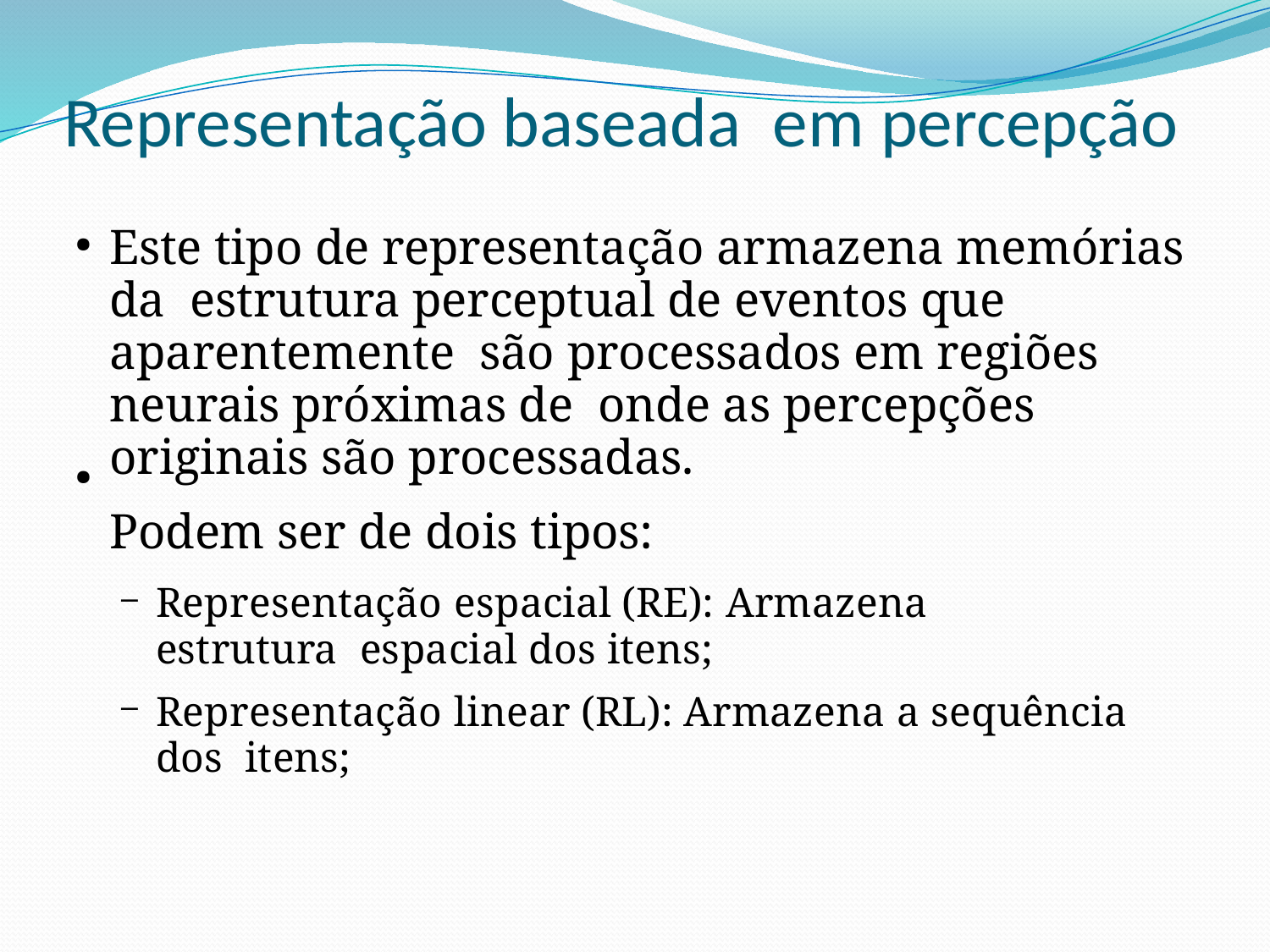

# Representação baseada  em percepção
Este tipo de representação armazena memórias da  estrutura perceptual de eventos que aparentemente  são processados em regiões neurais próximas de  onde as percepções originais são processadas.
Podem ser de dois tipos:
Representação espacial (RE): Armazena estrutura  espacial dos itens;
Representação linear (RL): Armazena a sequência dos  itens;
●